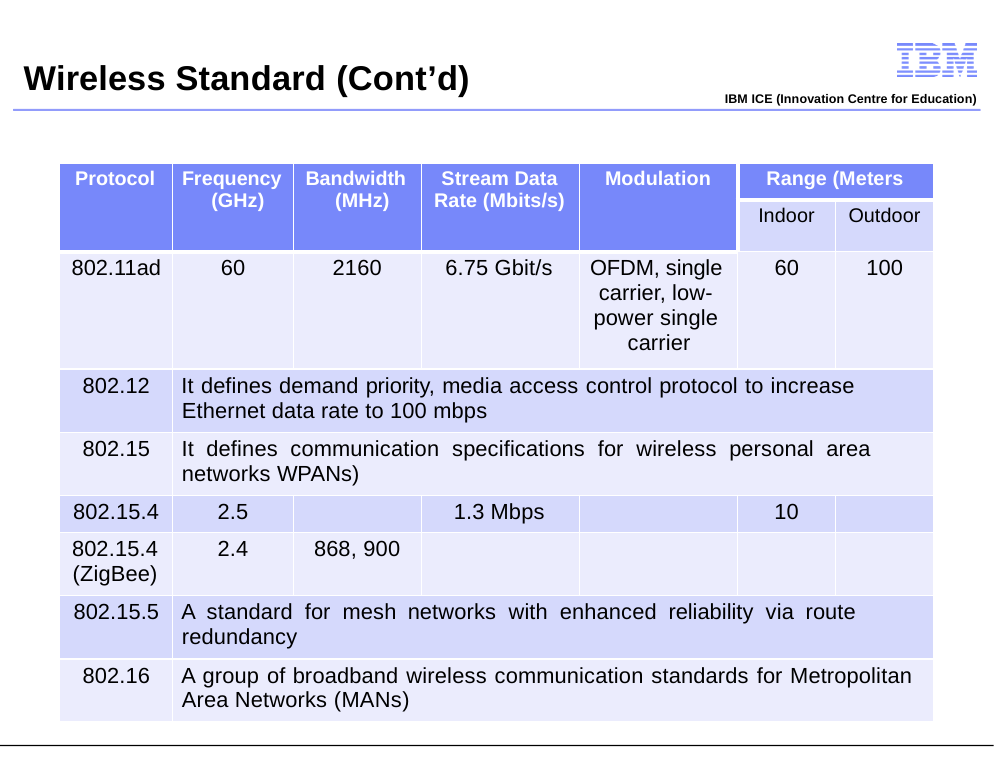

Wireless Standard (Cont’d)
IBM ICE (Innovation Centre for Education)

| Protocol | Frequency (GHz) | Bandwidth (MHz) | Stream Data Rate (Mbits/s) | Modulation | Range (Meters |  |
| --- | --- | --- | --- | --- | --- | --- |
|  |  |  |  |  | Indoor | Outdoor |
| 802.11ad | 60 | 2160 | 6.75 Gbit/s | OFDM, single carrier, low- power single carrier | 60 | 100 |
| 802.12 | It defines demand priority, media access control protocol to increase Ethernet data rate to 100 mbps |  |  |  |  |  |
| 802.15 | It defines communication specifications for wireless personal area networks WPANs) |  |  |  |  |  |
| 802.15.4 | 2.5 |  | 1.3 Mbps |  | 10 |  |
| 802.15.4 (ZigBee) | 2.4 | 868, 900 |  |  |  |  |
| 802.15.5 | A standard for mesh networks with enhanced reliability via route redundancy |  |  |  |  |  |
| 802.16 | A group of broadband wireless communication standards for Metropolitan Area Networks (MANs) |  |  |  |  |  |